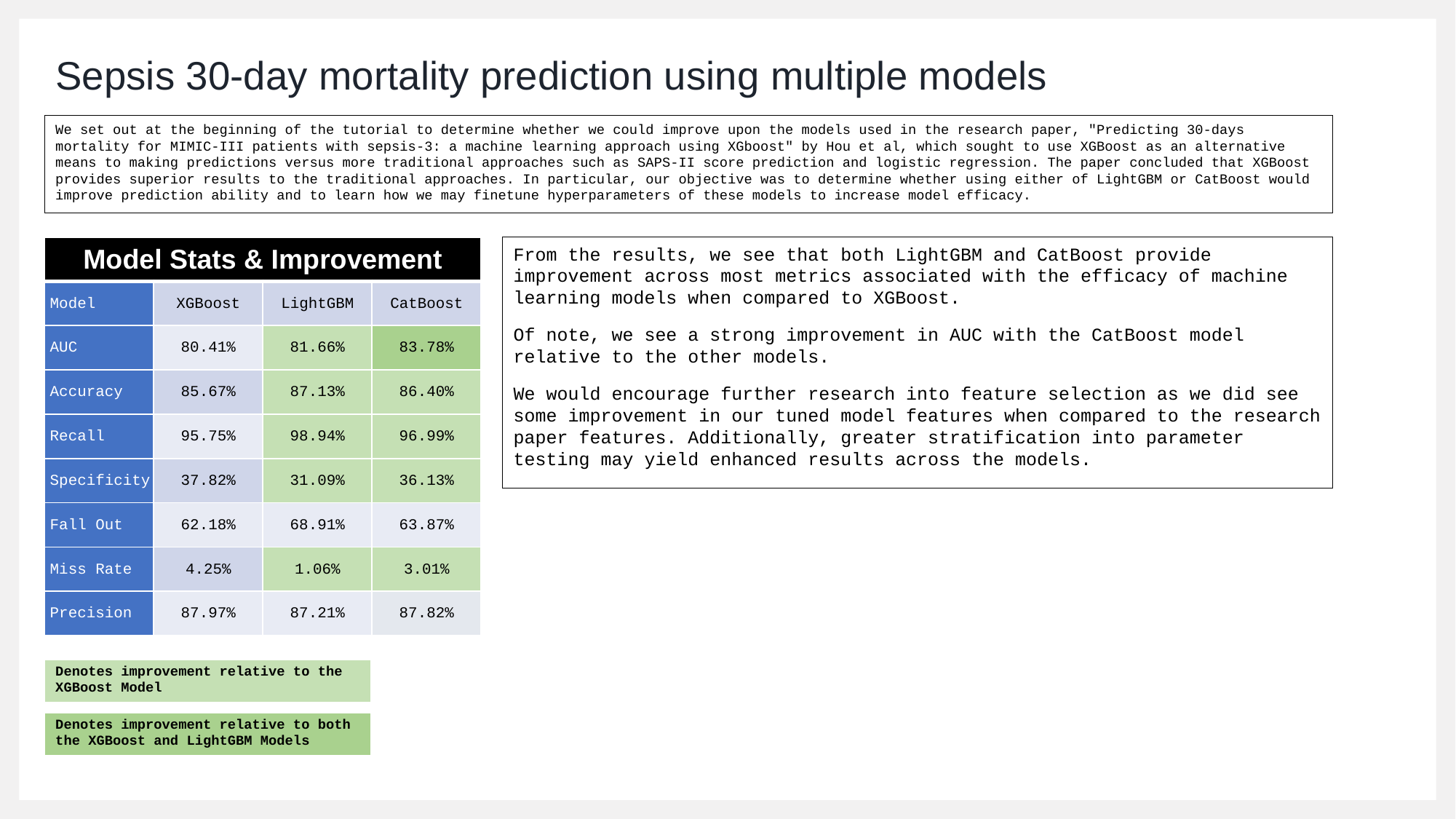

# Sepsis 30-day mortality prediction using multiple models
We set out at the beginning of the tutorial to determine whether we could improve upon the models used in the research paper, "Predicting 30-days mortality for MIMIC-III patients with sepsis-3: a machine learning approach using XGboost" by Hou et al, which sought to use XGBoost as an alternative means to making predictions versus more traditional approaches such as SAPS-II score prediction and logistic regression. The paper concluded that XGBoost provides superior results to the traditional approaches. In particular, our objective was to determine whether using either of LightGBM or CatBoost would improve prediction ability and to learn how we may finetune hyperparameters of these models to increase model efficacy.

| Model Stats & Improvement |  |  |  |
| --- | --- | --- | --- |
| Model | XGBoost | LightGBM | CatBoost |
| AUC | 80.41% | 81.66% | 83.78% |
| Accuracy | 85.67% | 87.13% | 86.40% |
| Recall | 95.75% | 98.94% | 96.99% |
| Specificity | 37.82% | 31.09% | 36.13% |
| Fall Out | 62.18% | 68.91% | 63.87% |
| Miss Rate | 4.25% | 1.06% | 3.01% |
| Precision | 87.97% | 87.21% | 87.82% |
From the results, we see that both LightGBM and CatBoost provide improvement across most metrics associated with the efficacy of machine learning models when compared to XGBoost.
Of note, we see a strong improvement in AUC with the CatBoost model relative to the other models.
We would encourage further research into feature selection as we did see some improvement in our tuned model features when compared to the research paper features. Additionally, greater stratification into parameter testing may yield enhanced results across the models.

| Denotes improvement relative to the XGBoost Model |
| --- |
| Denotes improvement relative to both the XGBoost and LightGBM Models |
| --- |